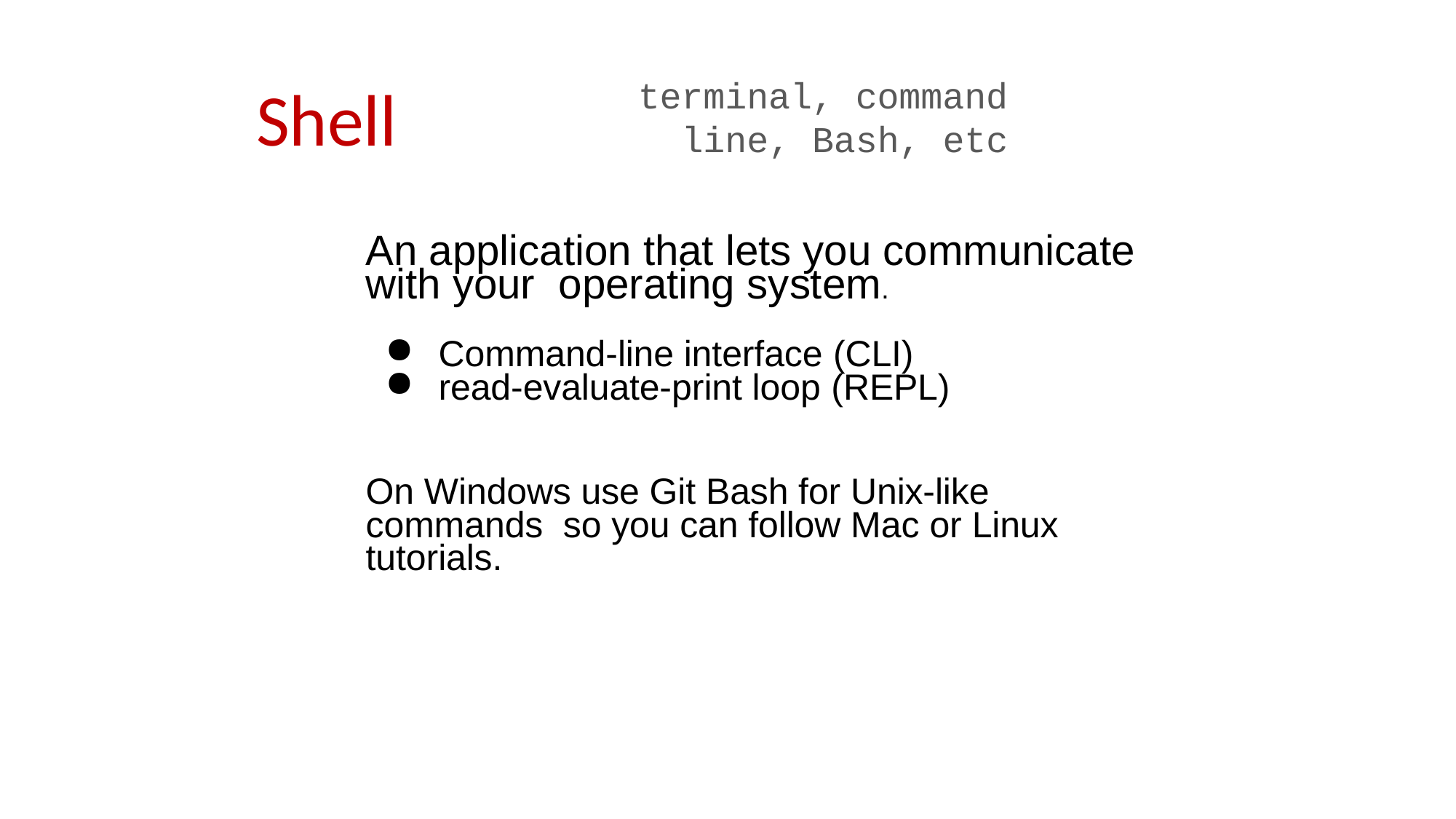

terminal, command  line, Bash, etc
# Shell
An application that lets you communicate with your  operating system.

Command-line interface (CLI)
read-evaluate-print loop (REPL)

On Windows use Git Bash for Unix-like commands  so you can follow Mac or Linux tutorials.